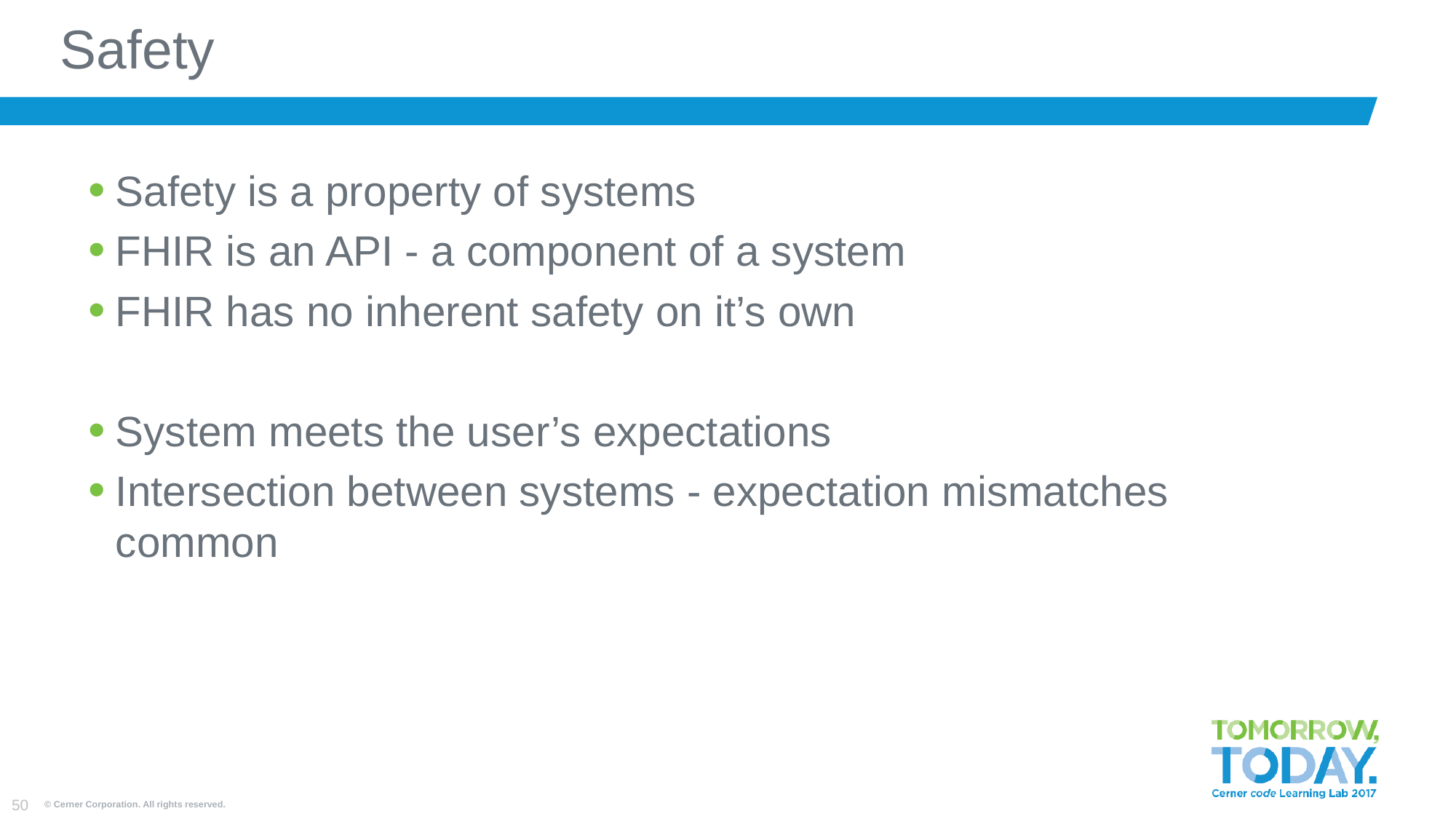

# Safety
Safety is a property of systems
FHIR is an API - a component of a system
FHIR has no inherent safety on it’s own

System meets the user’s expectations
Intersection between systems - expectation mismatches common